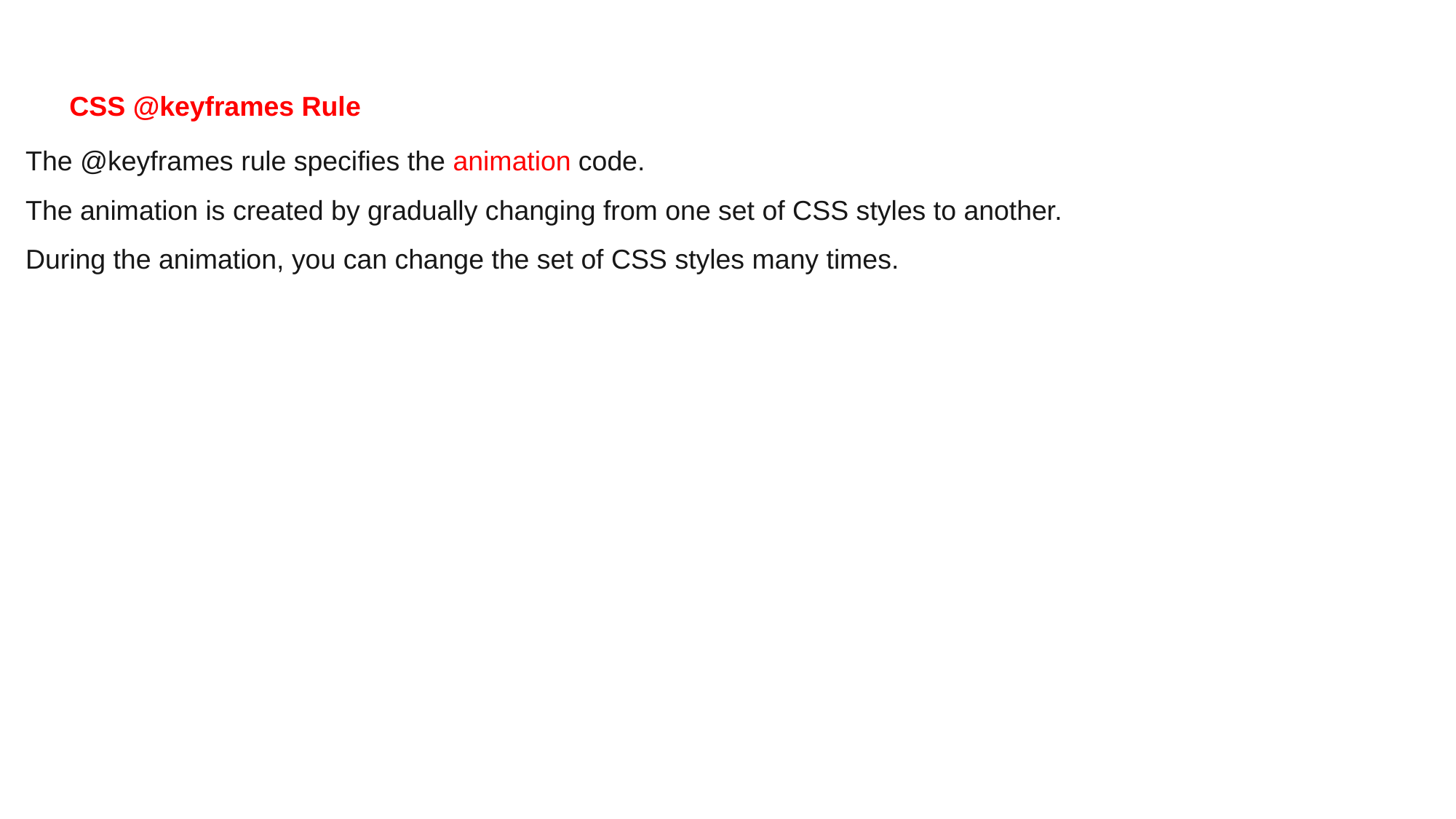

CSS @keyframes Rule
The @keyframes rule specifies the animation code.
The animation is created by gradually changing from one set of CSS styles to another.
During the animation, you can change the set of CSS styles many times.